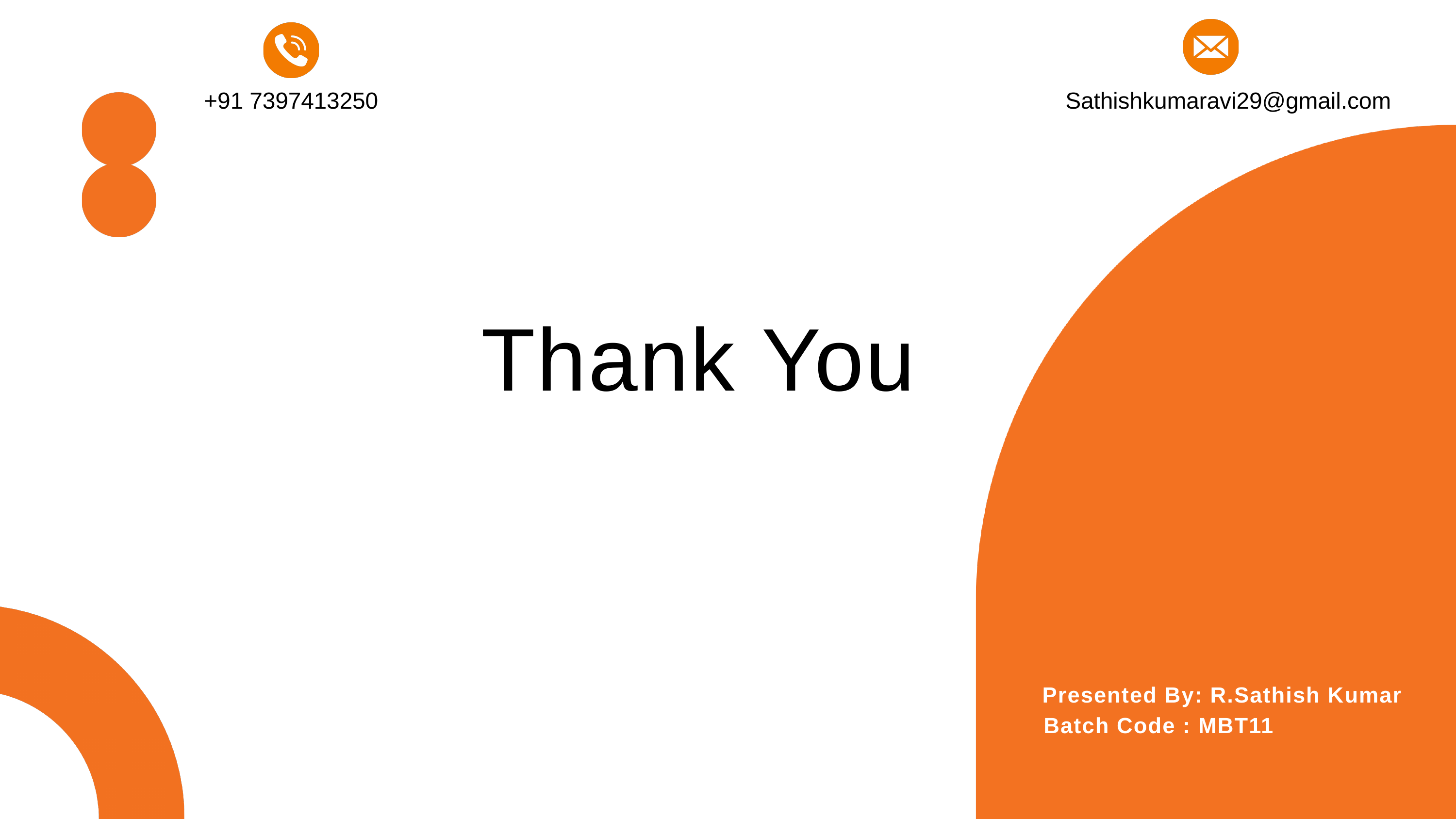

+91 7397413250
Sathishkumaravi29@gmail.com

Thank You

Presented By: R.Sathish Kumar
 Batch Code : MBT11